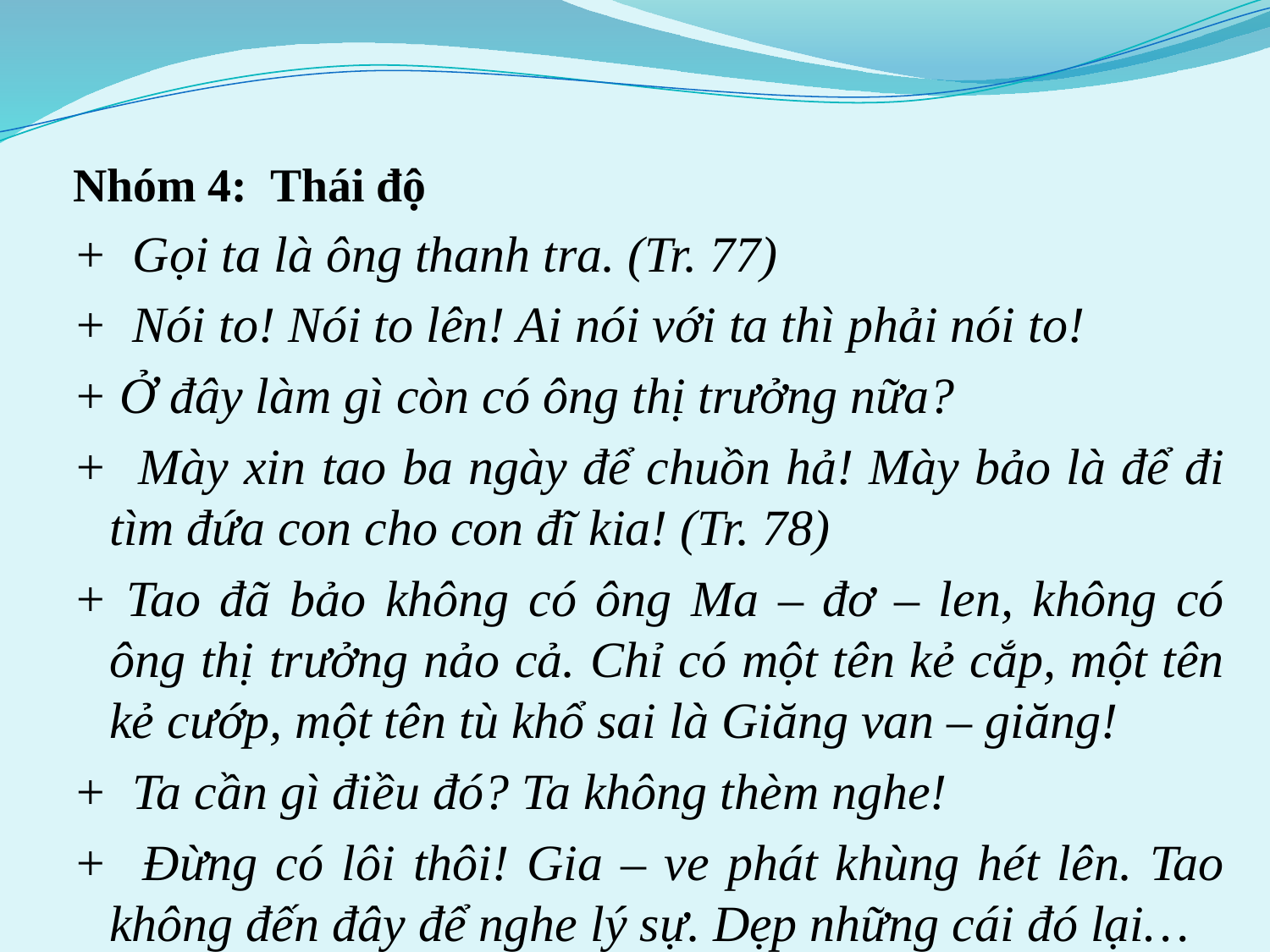

Nhóm 4:  Thái độ
+  Gọi ta là ông thanh tra. (Tr. 77)
+  Nói to! Nói to lên! Ai nói với ta thì phải nói to!
+ Ở đây làm gì còn có ông thị trưởng nữa?
+  Mày xin tao ba ngày để chuồn hả! Mày bảo là để đi tìm đứa con cho con đĩ kia! (Tr. 78)
+ Tao đã bảo không có ông Ma – đơ – len, không có ông thị trưởng nảo cả. Chỉ có một tên kẻ cắp, một tên kẻ cướp, một tên tù khổ sai là Giăng van – giăng!
+  Ta cần gì điều đó? Ta không thèm nghe!
+  Đừng có lôi thôi! Gia – ve phát khùng hét lên. Tao không đến đây để nghe lý sự. Dẹp những cái đó lại…